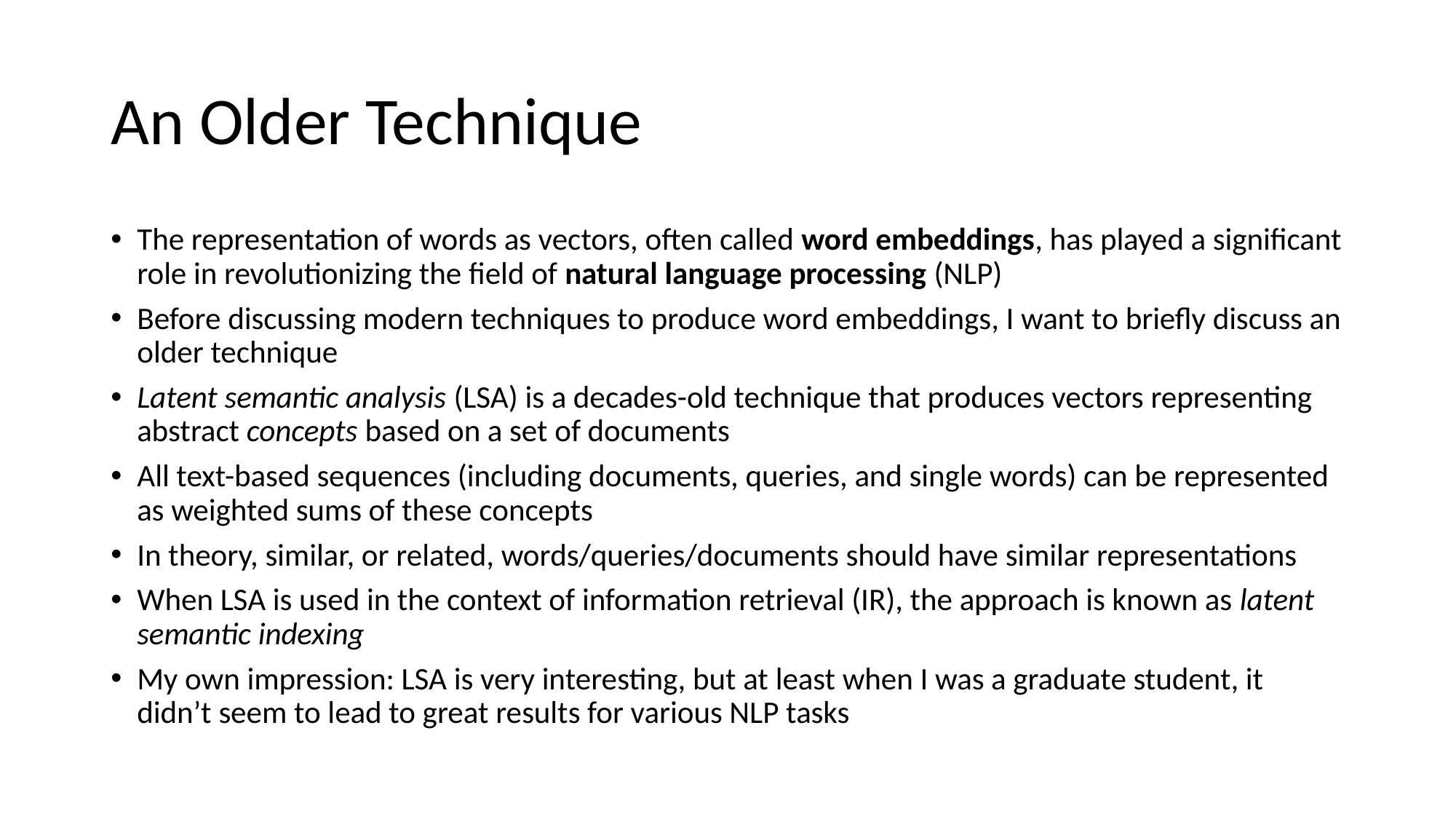

# An Older Technique
The representation of words as vectors, often called word embeddings, has played a significant role in revolutionizing the field of natural language processing (NLP)
Before discussing modern techniques to produce word embeddings, I want to briefly discuss an older technique
Latent semantic analysis (LSA) is a decades-old technique that produces vectors representing abstract concepts based on a set of documents
All text-based sequences (including documents, queries, and single words) can be represented as weighted sums of these concepts
In theory, similar, or related, words/queries/documents should have similar representations
When LSA is used in the context of information retrieval (IR), the approach is known as latent semantic indexing
My own impression: LSA is very interesting, but at least when I was a graduate student, it didn’t seem to lead to great results for various NLP tasks